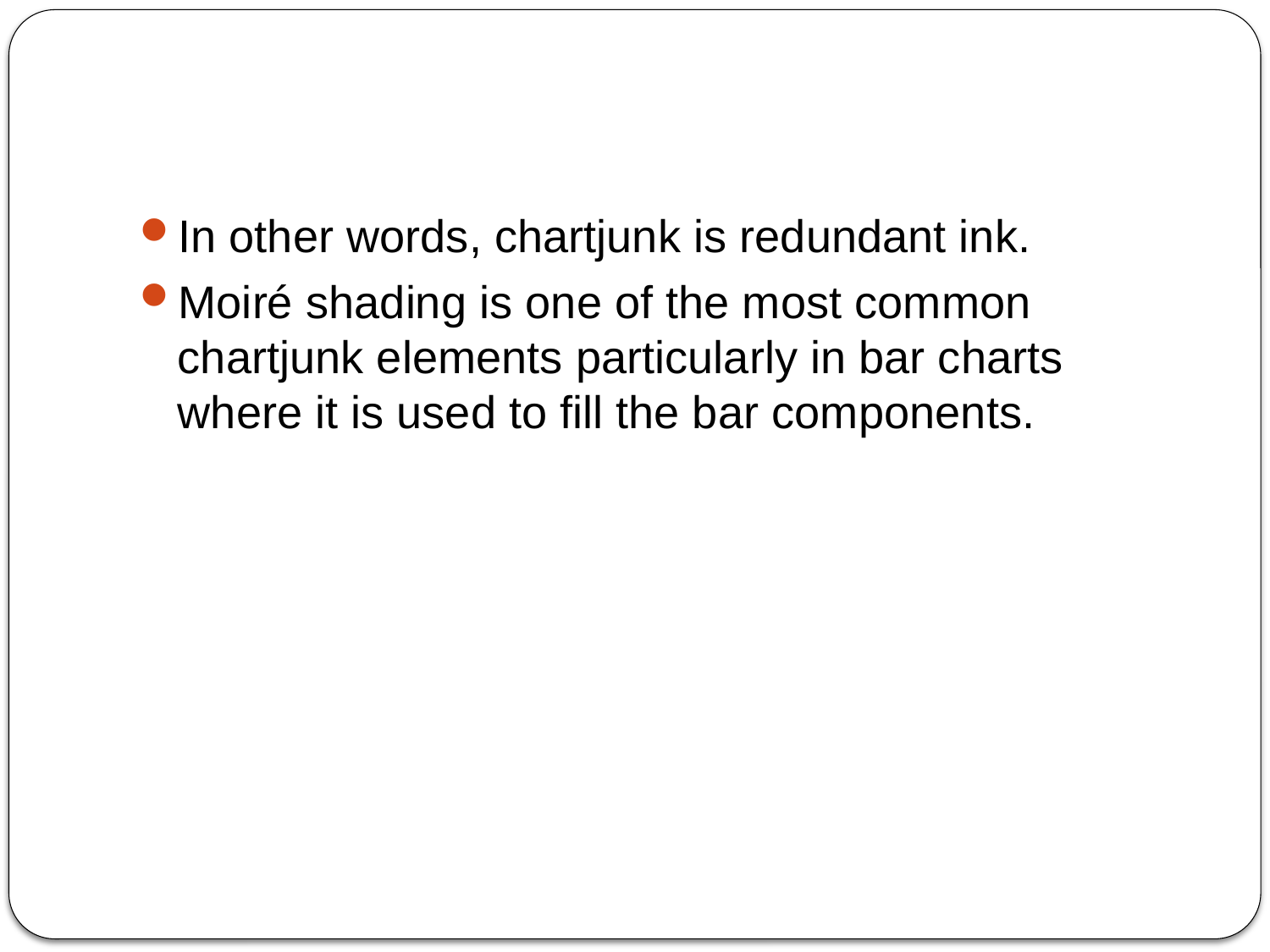

#
In other words, chartjunk is redundant ink.
Moiré shading is one of the most common chartjunk elements particularly in bar charts where it is used to fill the bar components.